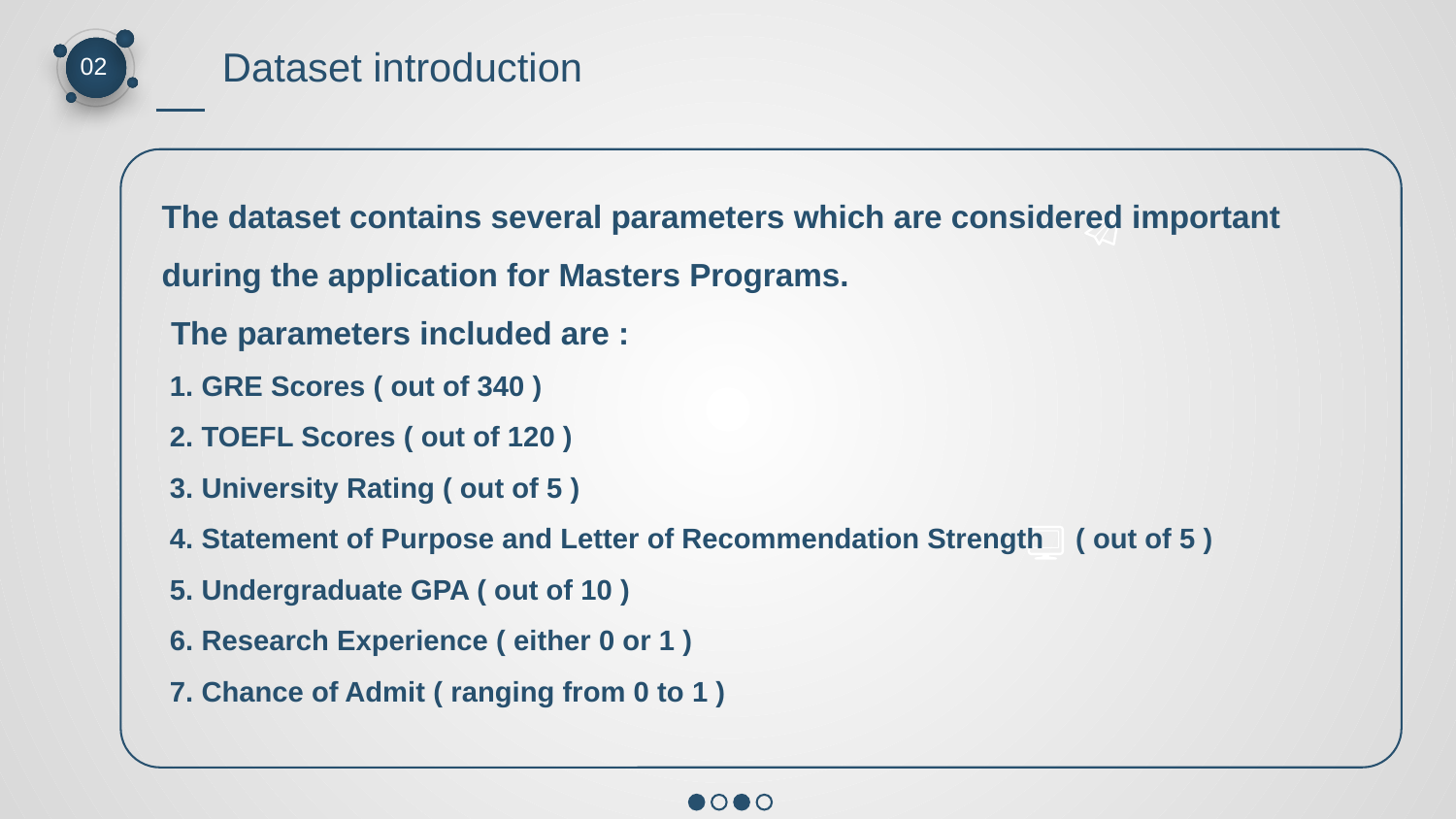

Dataset introduction
02

The dataset contains several parameters which are considered important during the application for Masters Programs.
 The parameters included are :
 1. GRE Scores ( out of 340 )
 2. TOEFL Scores ( out of 120 )
 3. University Rating ( out of 5 )
 4. Statement of Purpose and Letter of Recommendation Strength    ( out of 5 )
 5. Undergraduate GPA ( out of 10 )
 6. Research Experience ( either 0 or 1 )
 7. Chance of Admit ( ranging from 0 to 1 )